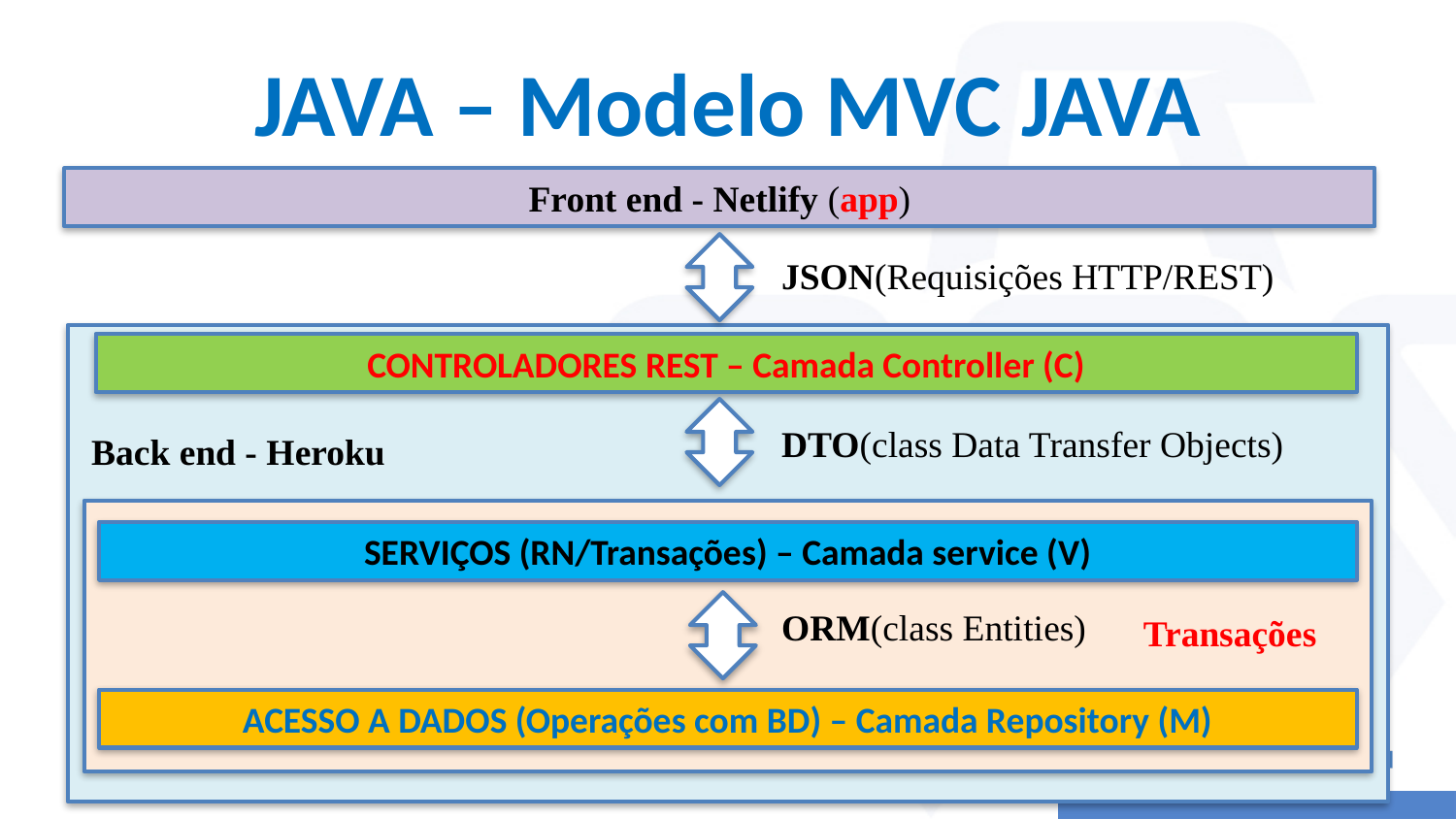

# JAVA – Modelo MVC JAVA

Front end - Netlify (app)

JSON(Requisições HTTP/REST)

CONTROLADORES REST – Camada Controller (C)

DTO(class Data Transfer Objects)
Back end - Heroku

SERVIÇOS (RN/Transações) – Camada service (V)

ORM(class Entities)
Transações
ACESSO A DADOS (Operações com BD) – Camada Repository (M)